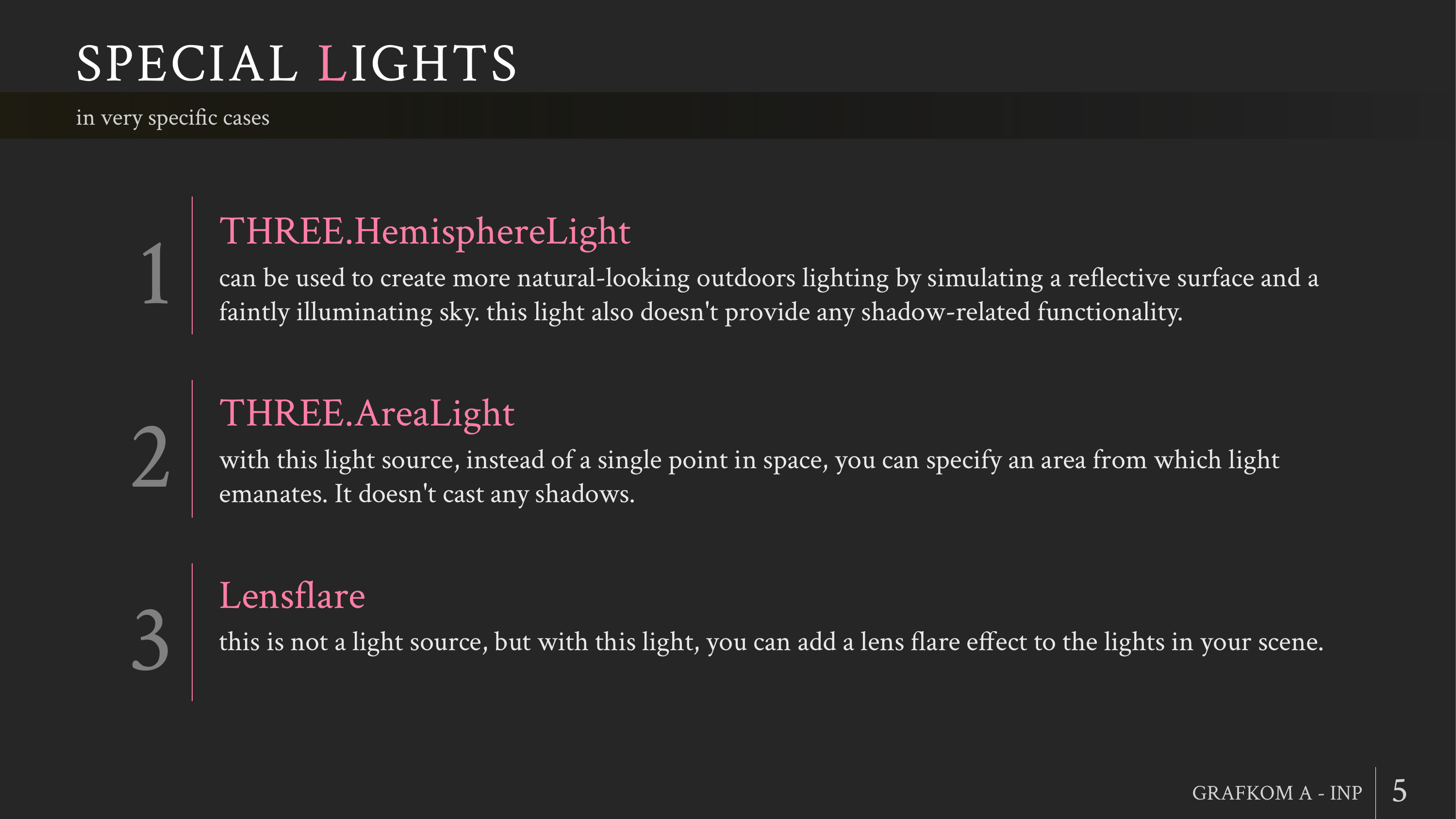

# SPECIAL LIGHTS
in very specific cases
THREE.HemisphereLight
can be used to create more natural-looking outdoors lighting by simulating a reflective surface and a faintly illuminating sky. this light also doesn't provide any shadow-related functionality.
THREE.AreaLight
with this light source, instead of a single point in space, you can specify an area from which light emanates. It doesn't cast any shadows.
Lensflare
this is not a light source, but with this light, you can add a lens flare effect to the lights in your scene.
GRAFKOM A - INP
5